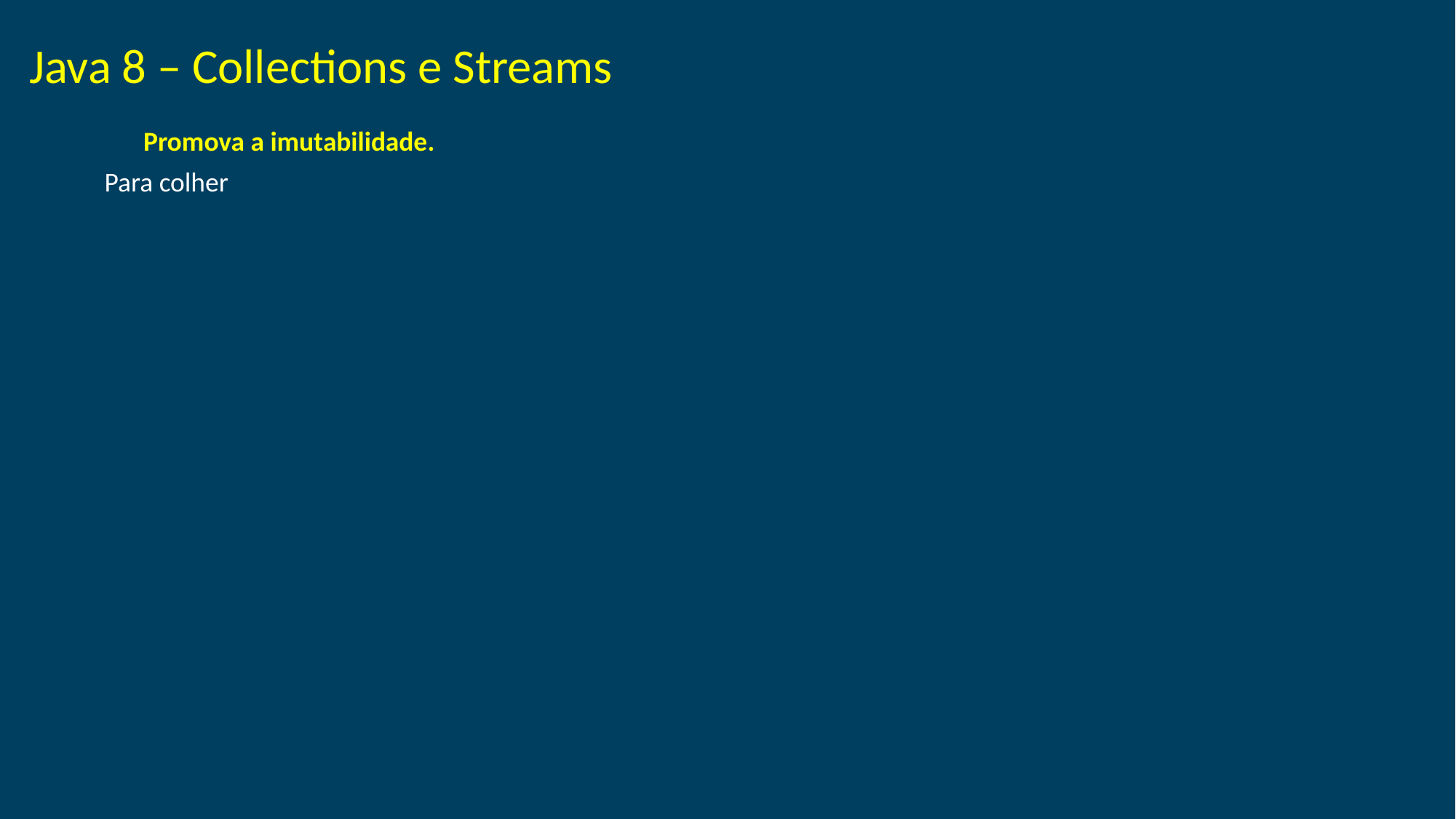

# Java 8 – Collections e Streams
 Promova a imutabilidade.
Para colher